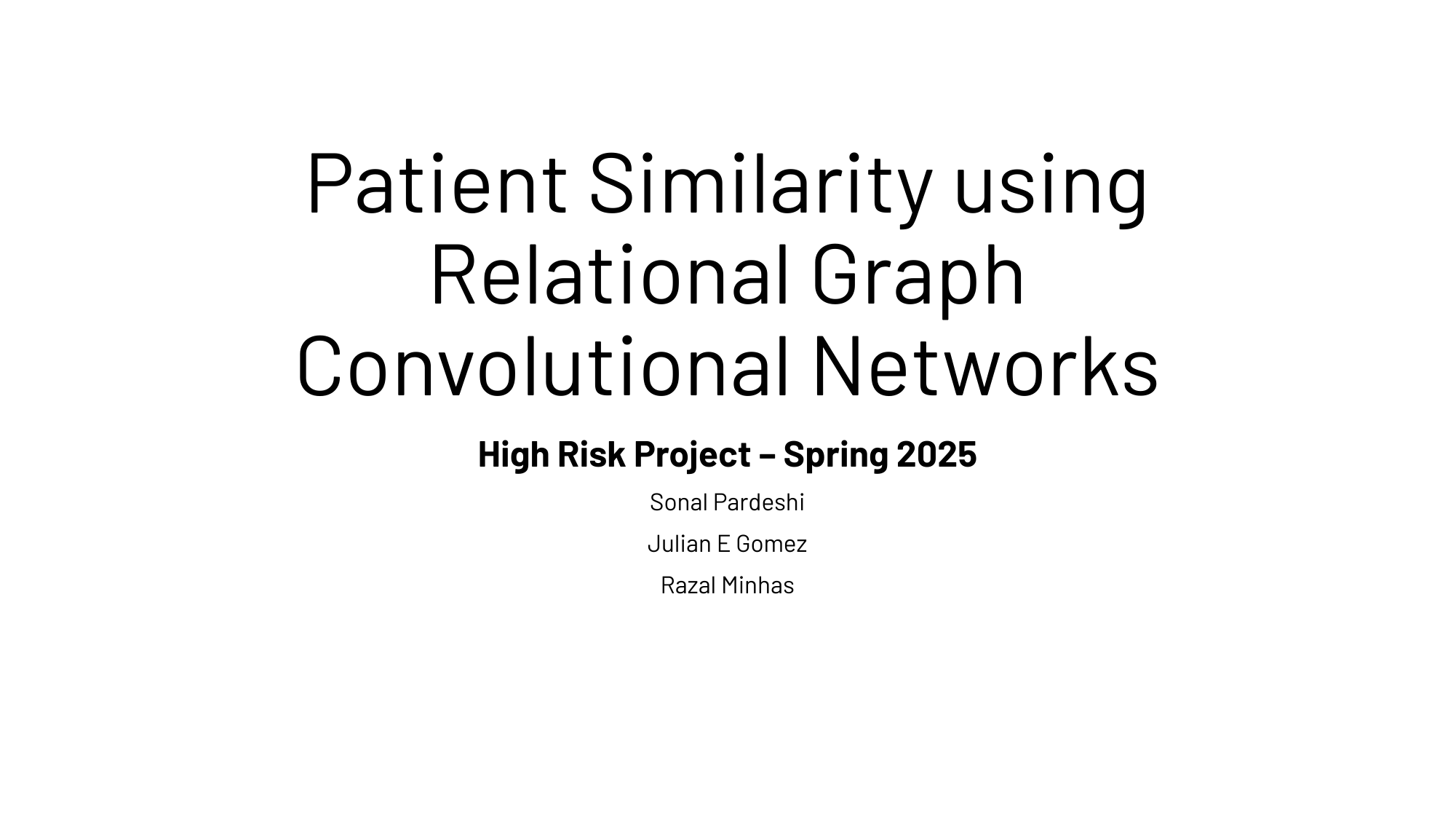

# Patient Similarity using Relational Graph Convolutional Networks
High Risk Project – Spring 2025
Sonal Pardeshi
Julian E Gomez
Razal Minhas